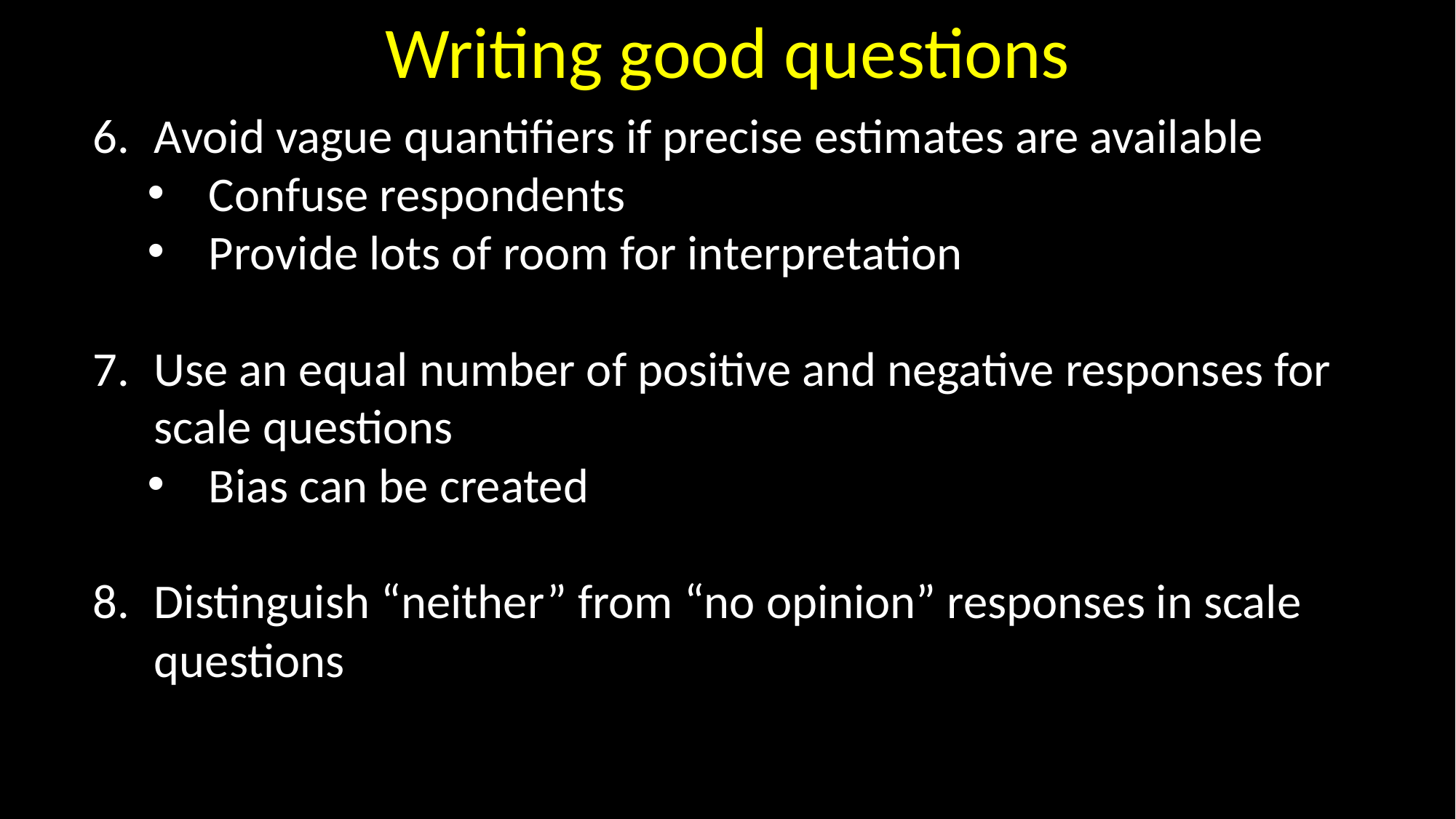

Writing good questions
Avoid vague quantifiers if precise estimates are available
Confuse respondents
Provide lots of room for interpretation

Use an equal number of positive and negative responses for scale questions
Bias can be created

Distinguish “neither” from “no opinion” responses in scale questions